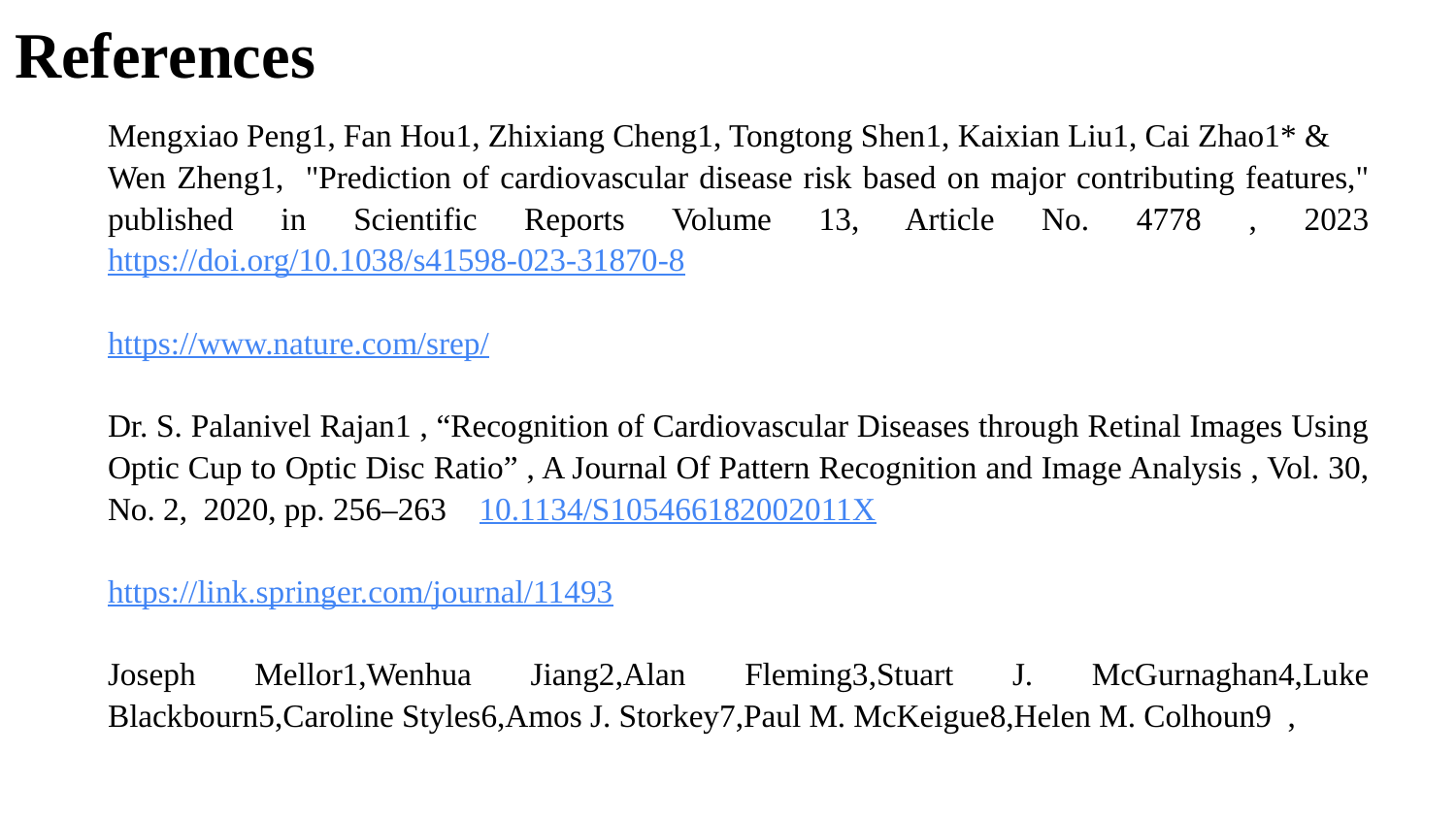

References
Mengxiao Peng1, Fan Hou1, Zhixiang Cheng1, Tongtong Shen1, Kaixian Liu1, Cai Zhao1* &
Wen Zheng1,  "Prediction of cardiovascular disease risk based on major contributing features," published in Scientific Reports Volume 13, Article No. 4778 , 2023 https://doi.org/10.1038/s41598-023-31870-8

https://www.nature.com/srep/

Dr. S. Palanivel Rajan1 , “Recognition of Cardiovascular Diseases through Retinal Images Using Optic Cup to Optic Disc Ratio” , A Journal Of Pattern Recognition and Image Analysis , Vol. 30, No. 2,  2020, pp. 256–263    10.1134/S105466182002011X

https://link.springer.com/journal/11493

Joseph Mellor1,Wenhua Jiang2,Alan Fleming3,Stuart J. McGurnaghan4,Luke Blackbourn5,Caroline Styles6,Amos J. Storkey7,Paul M. McKeigue8,Helen M. Colhoun9  ,